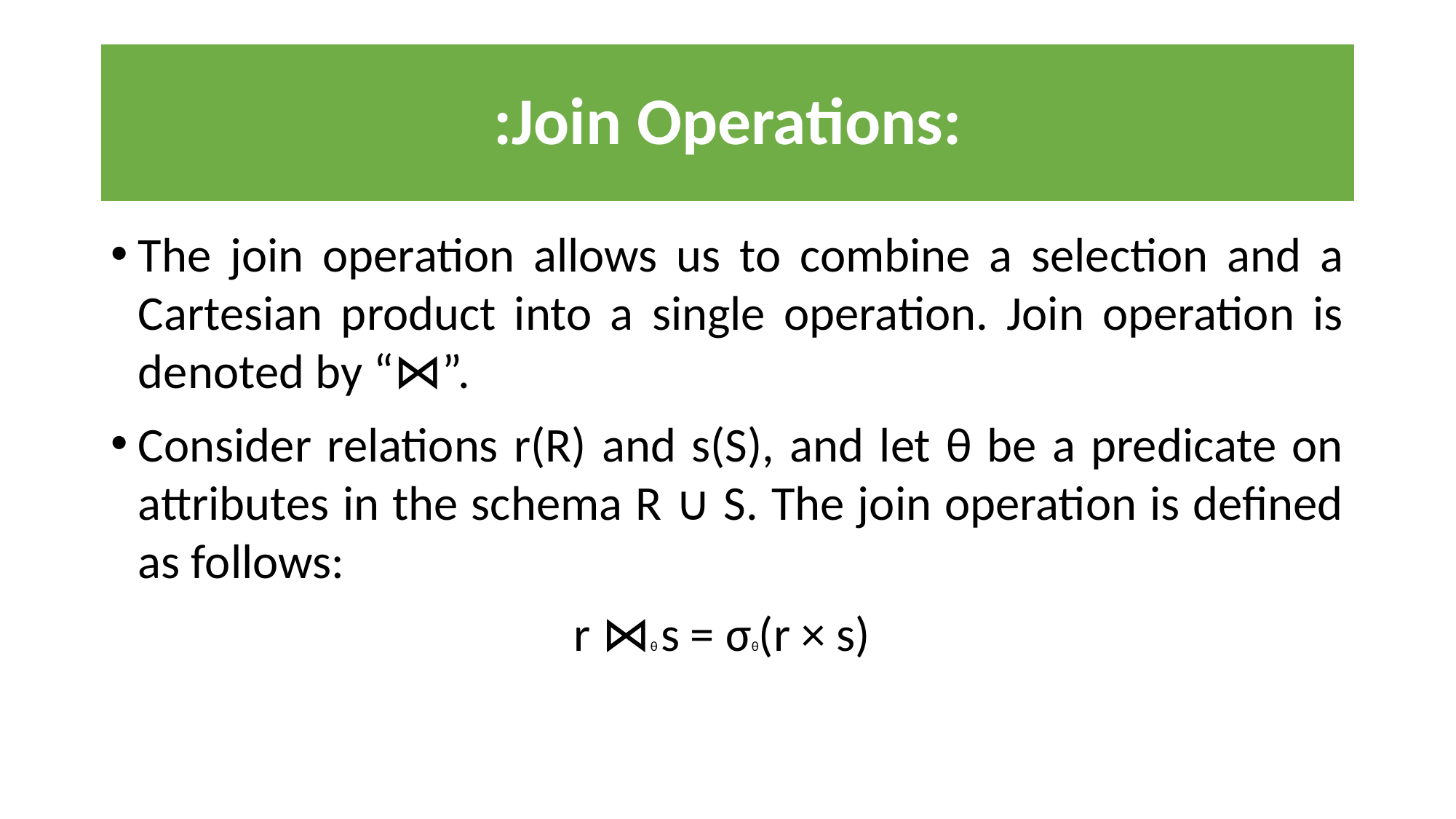

# :Join Operations:
The join operation allows us to combine a selection and a Cartesian product into a single operation. Join operation is denoted by “⋈”.
Consider relations r(R) and s(S), and let θ be a predicate on attributes in the schema R ∪ S. The join operation is defined as follows:
r ⋈θ s = σθ(r × s)